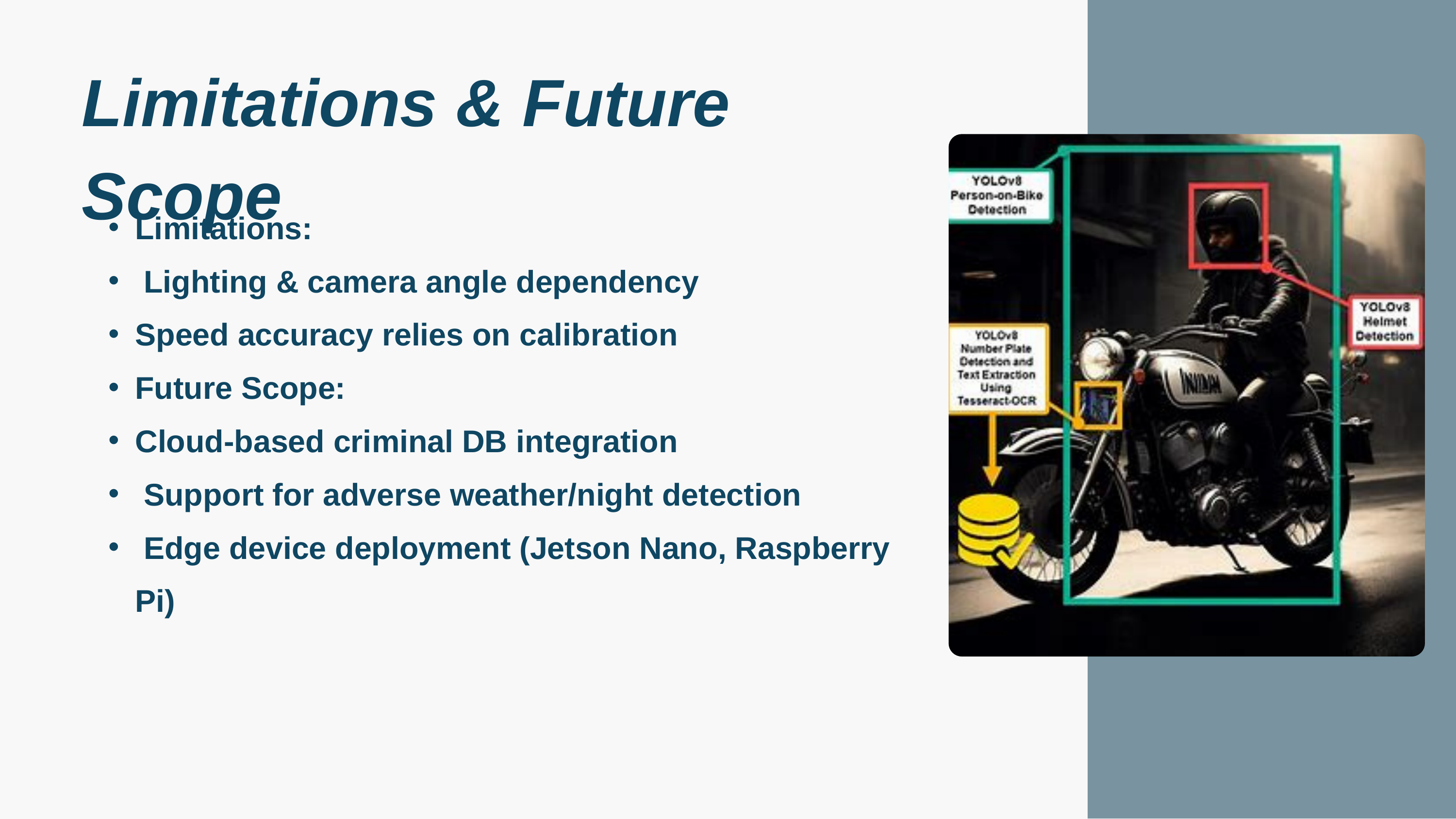

Limitations & Future Scope

Limitations:
 Lighting & camera angle dependency
Speed accuracy relies on calibration
Future Scope:
Cloud-based criminal DB integration
 Support for adverse weather/night detection
 Edge device deployment (Jetson Nano, Raspberry Pi)